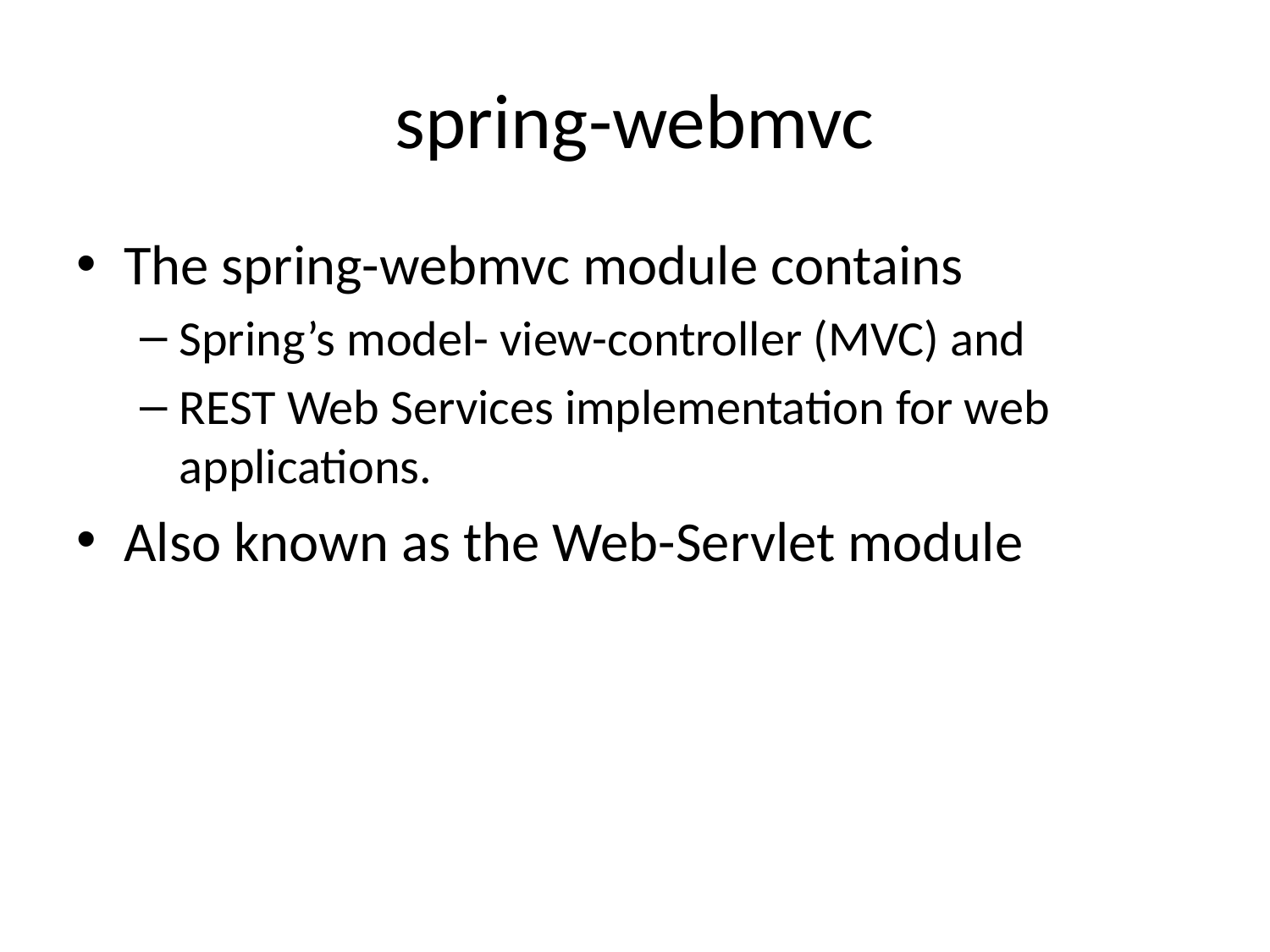

# spring-webmvc
The spring-webmvc module contains
Spring’s model- view-controller (MVC) and
REST Web Services implementation for web applications.
Also known as the Web-Servlet module